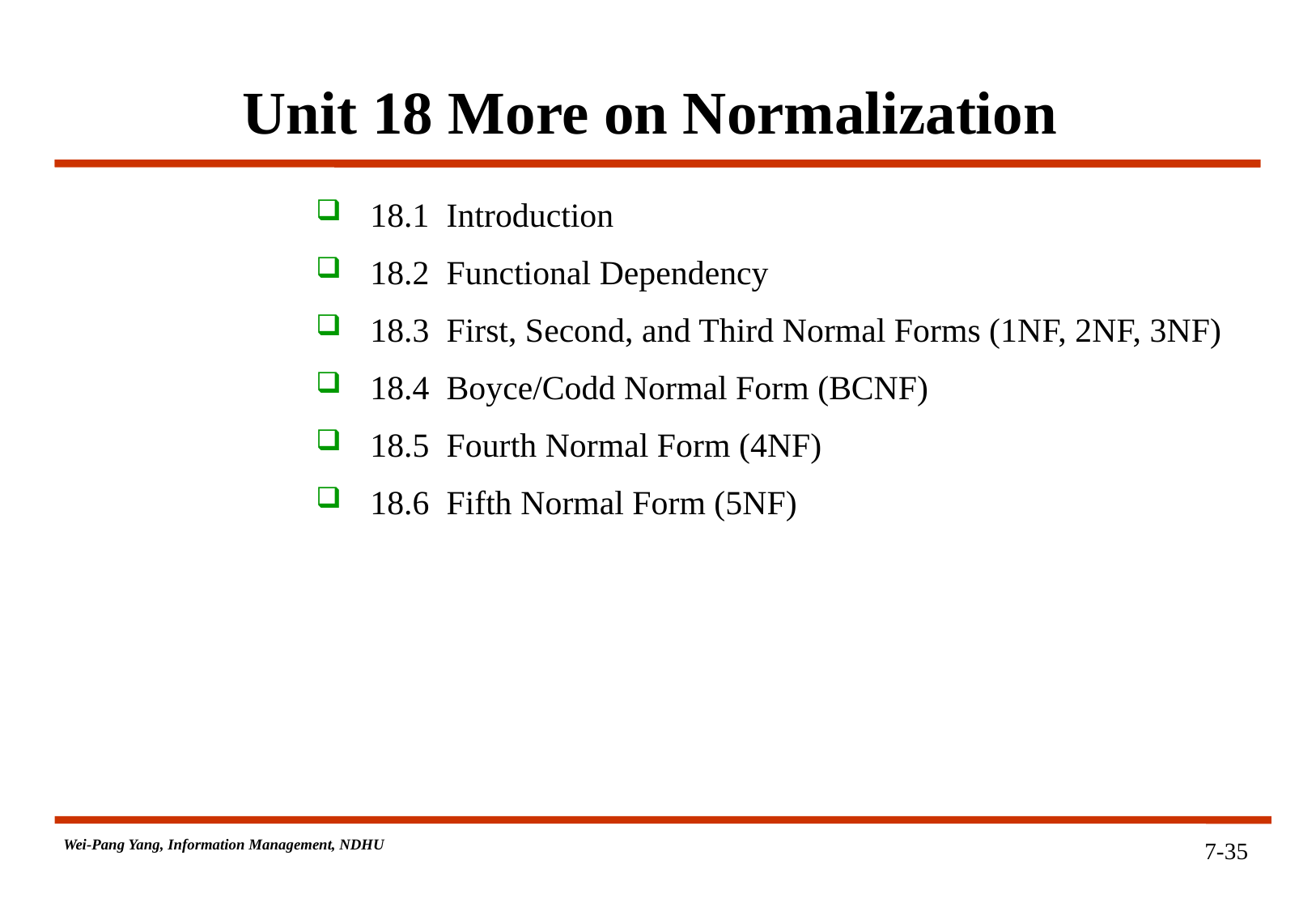

# Unit 18 More on Normalization
 18.1  Introduction
 18.2  Functional Dependency
 18.3  First, Second, and Third Normal Forms (1NF, 2NF, 3NF)
 18.4  Boyce/Codd Normal Form (BCNF)
 18.5  Fourth Normal Form (4NF)
 18.6  Fifth Normal Form (5NF)
7-35